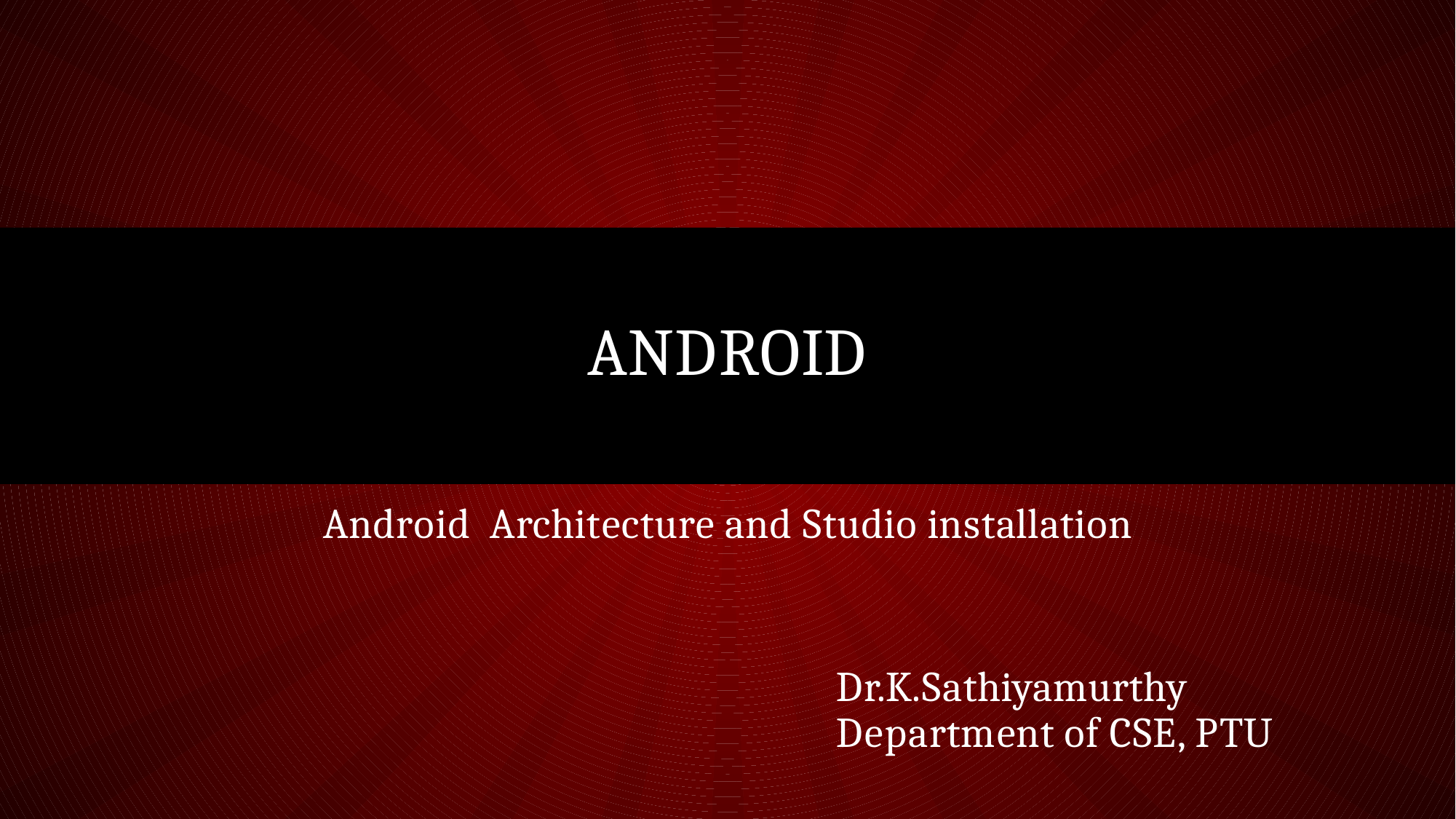

# Android
Android  Architecture and Studio installation
Dr.K.Sathiyamurthy
Department of CSE, PTU